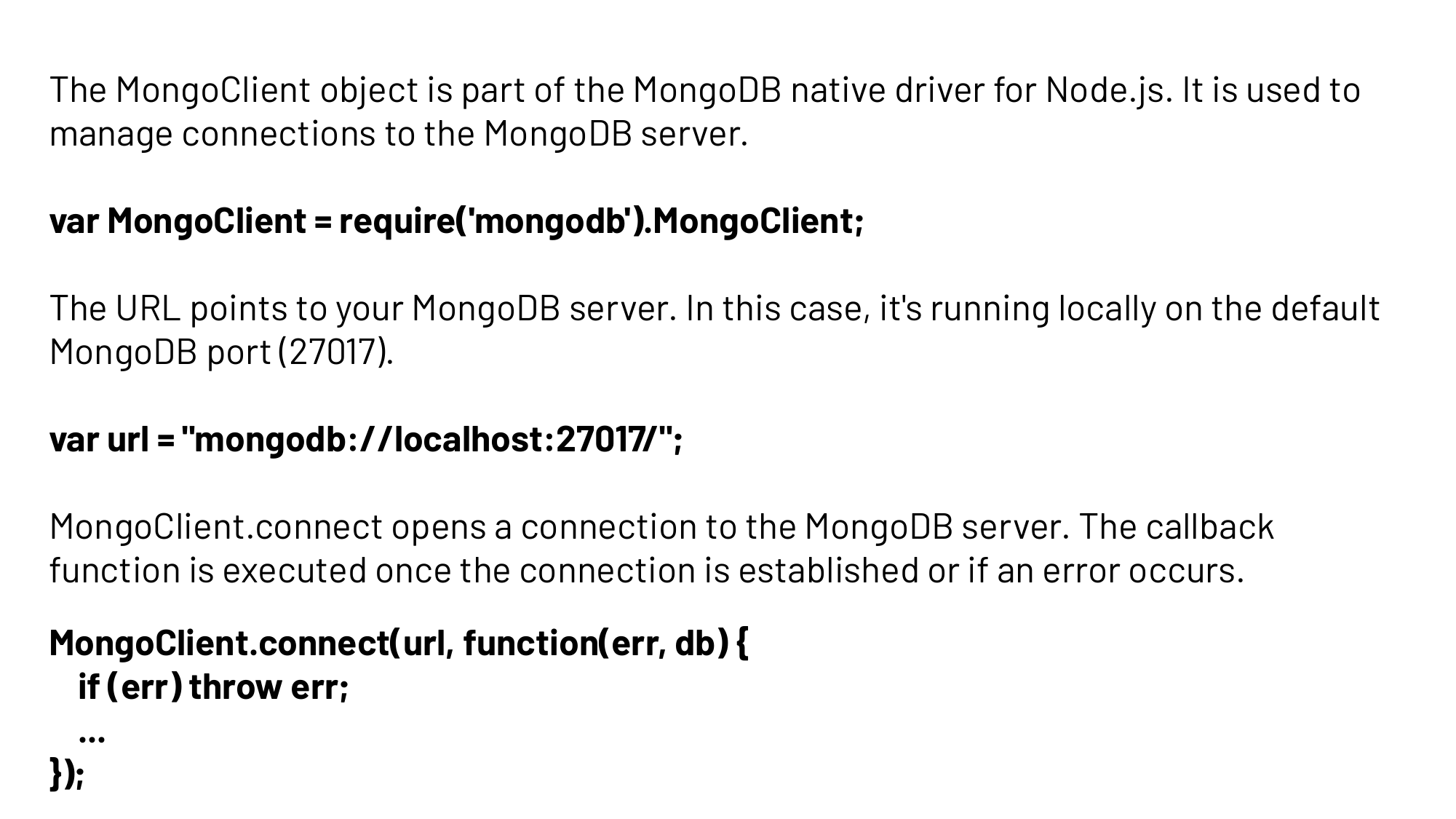

The MongoClient object is part of the MongoDB native driver for Node.js. It is used to manage connections to the MongoDB server.

var MongoClient = require('mongodb').MongoClient;

The URL points to your MongoDB server. In this case, it's running locally on the default MongoDB port (27017).

var url = "mongodb://localhost:27017/";

MongoClient.connect opens a connection to the MongoDB server. The callback function is executed once the connection is established or if an error occurs.

MongoClient.connect(url, function(err, db) {
    if (err) throw err;
    ...
});